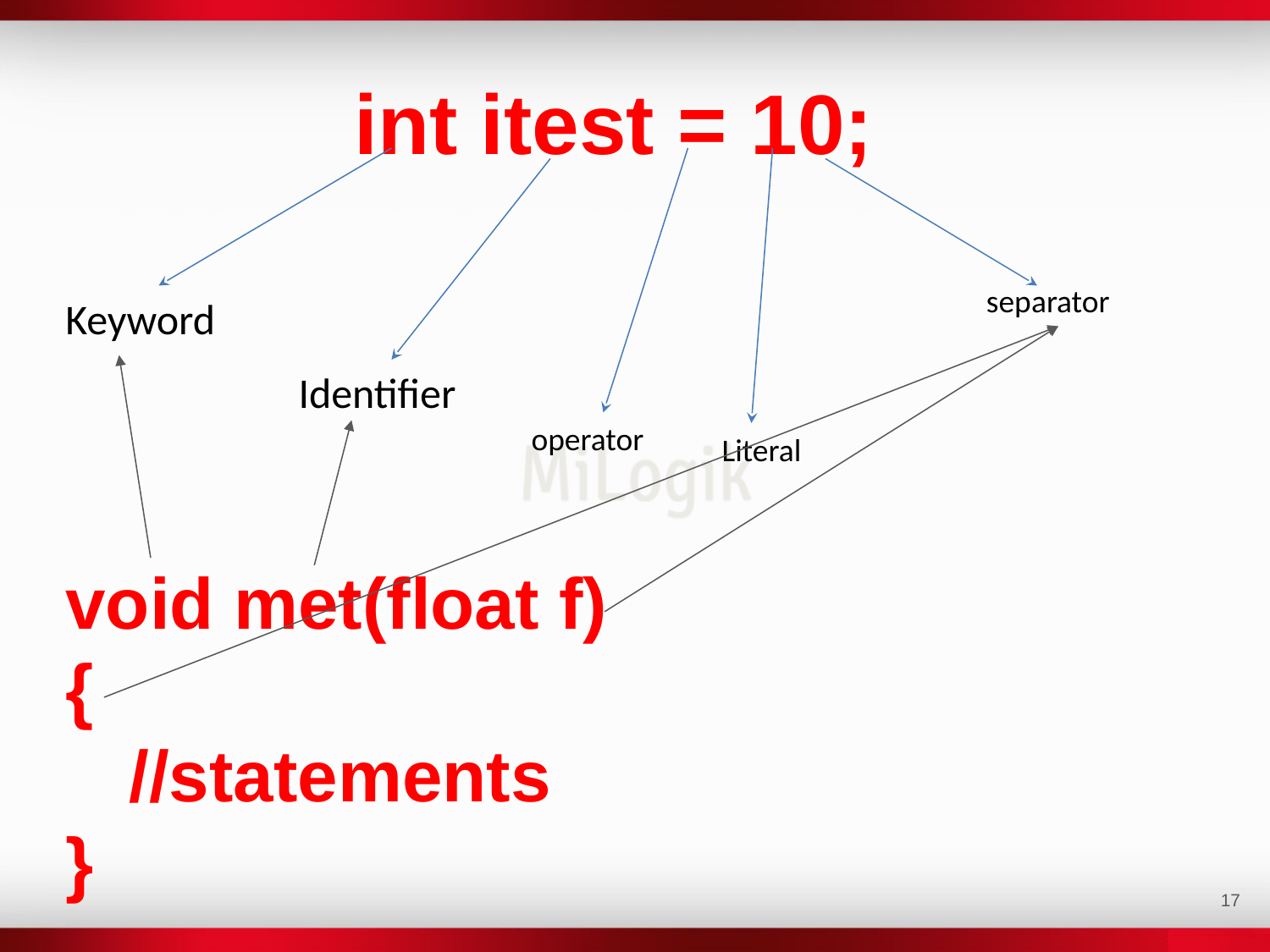

int itest = 10;
separator
Keyword
Identifier
operator
Literal
void met(float f)
{
//statements
}
17